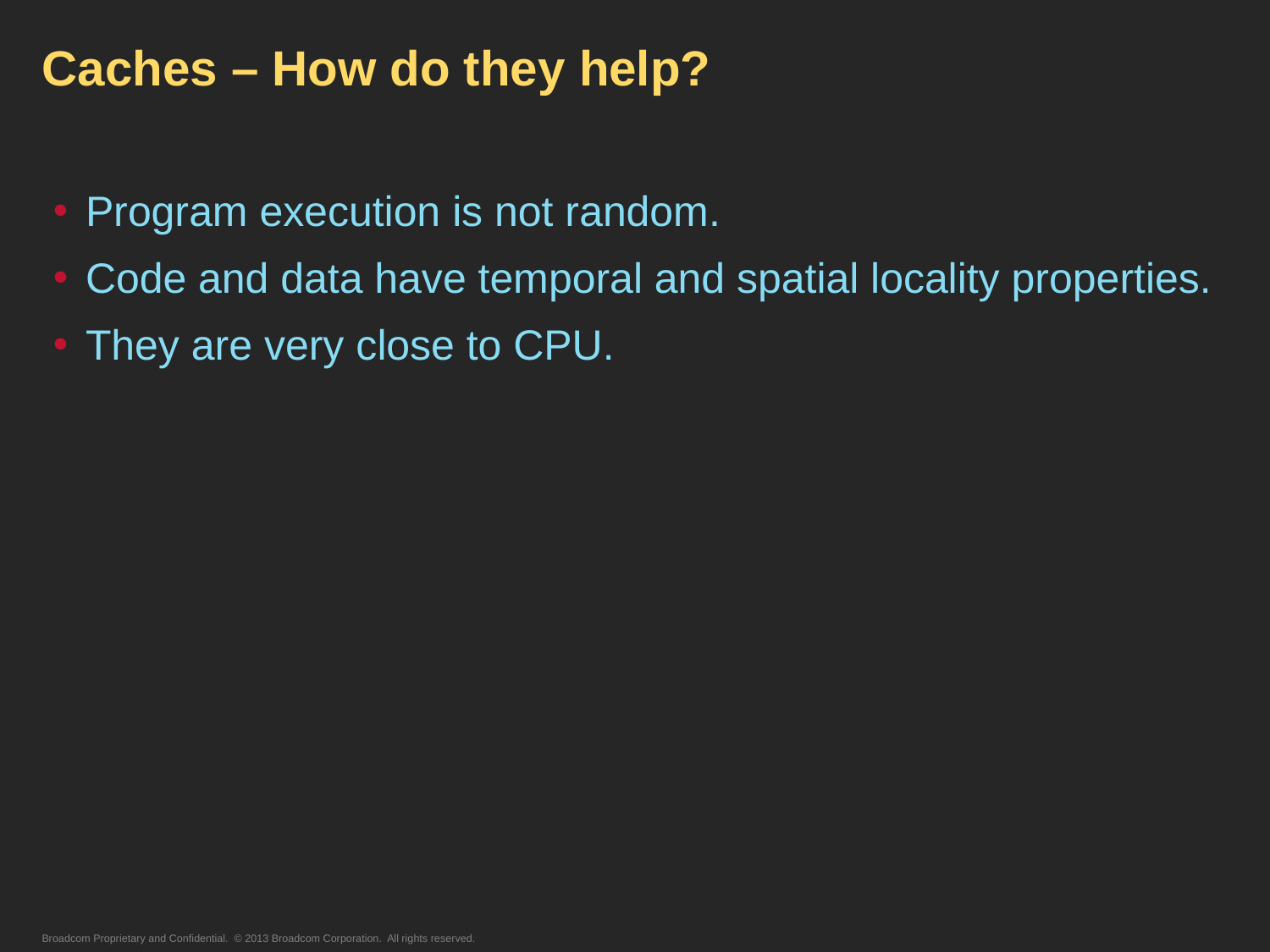

# Caches – How do they help?
Program execution is not random.
Code and data have temporal and spatial locality properties.
They are very close to CPU.

Broadcom Proprietary and Confidential.  © 2013 Broadcom Corporation.  All rights reserved.